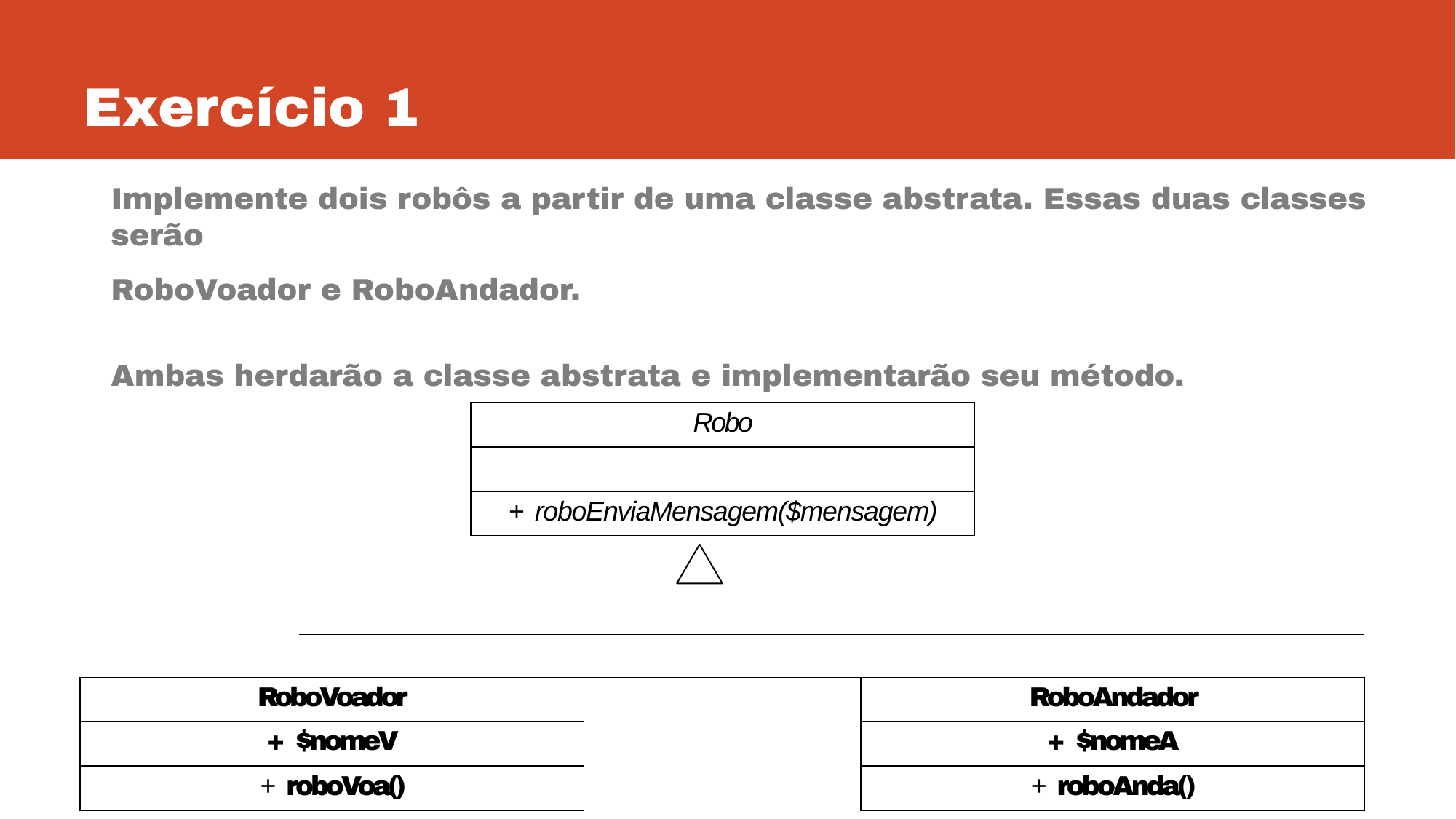

# Exercício 1
Implemente dois robôs a partir de uma classe abstrata. Essas duas classes serão
RoboVoador e RoboAndador.

Ambas herdarão a classe abstrata e implementarão seu método.
| Robo |
| --- |
|  |
| + roboEnviaMensagem($mensagem) |

|  |  |  |  |  |  |
| --- | --- | --- | --- | --- | --- |
|  |  |  |  |  |  |
| RoboVoador |  |  |  | RoboAndador |  |
| + $nomeV |  |  |  | + $nomeA |  |
| + roboVoa() |  |  |  | + roboAnda() |  |